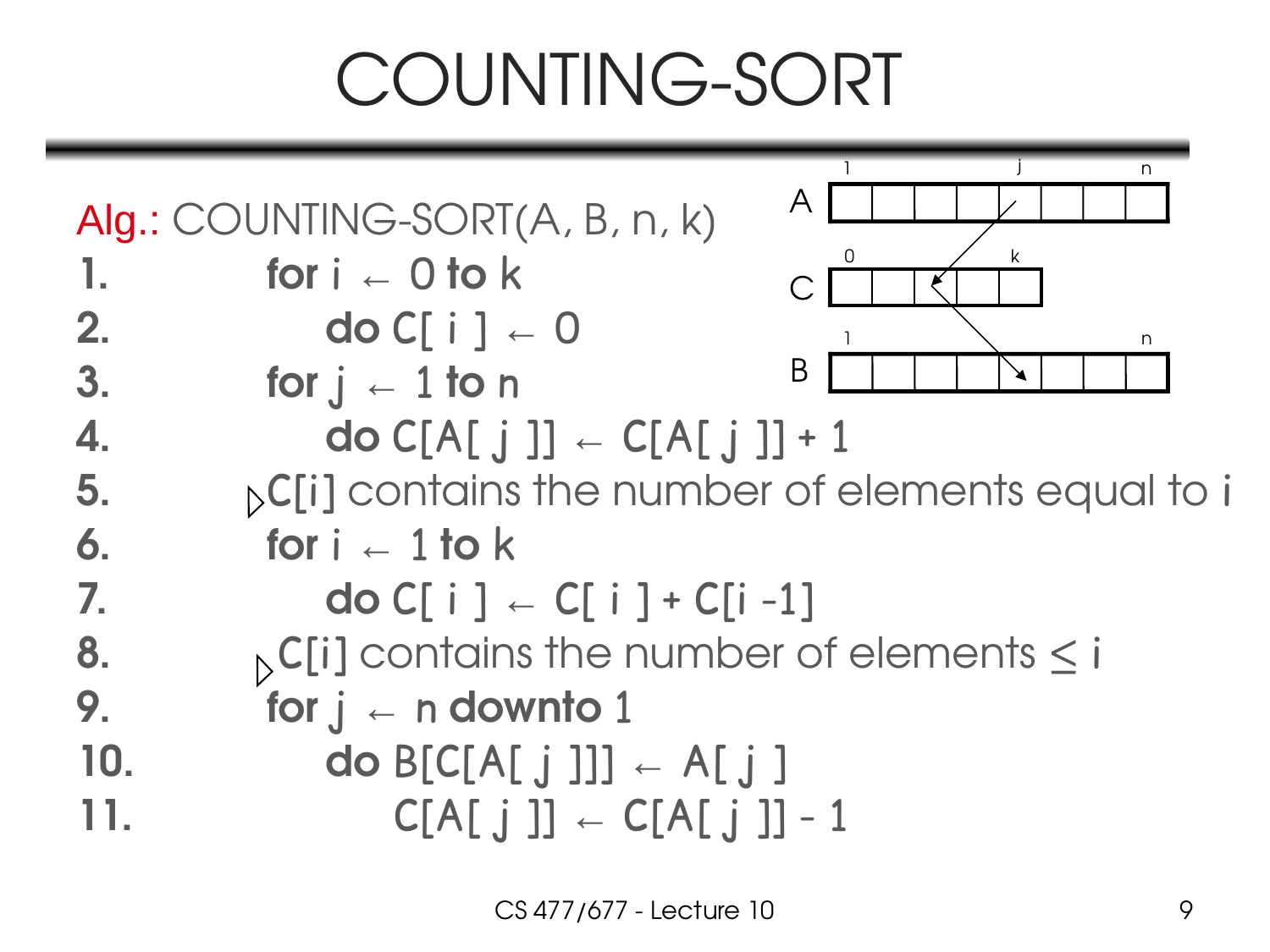

# COUNTING-SORT
j

1
n
A

Alg.: COUNTING-SORT(A, B, n, k)
	for i ← 0 to k
	     do C[ i ] ← 0
	for j ← 1 to n
	     do C[A[ j ]] ← C[A[ j ]] + 1
 	C[i] contains the number of elements equal to i
	for i ← 1 to k
	     do C[ i ] ← C[ i ] + C[i -1]
 	 C[i] contains the number of elements ≤ i
	for j ← n downto 1
	     do B[C[A[ j ]]] ← A[ j ]
		C[A[ j ]] ← C[A[ j ]] - 1

0
k
C
|  |  |  |  |  |
| --- | --- | --- | --- | --- |
1
n
B

CS 477/677 - Lecture 10
9